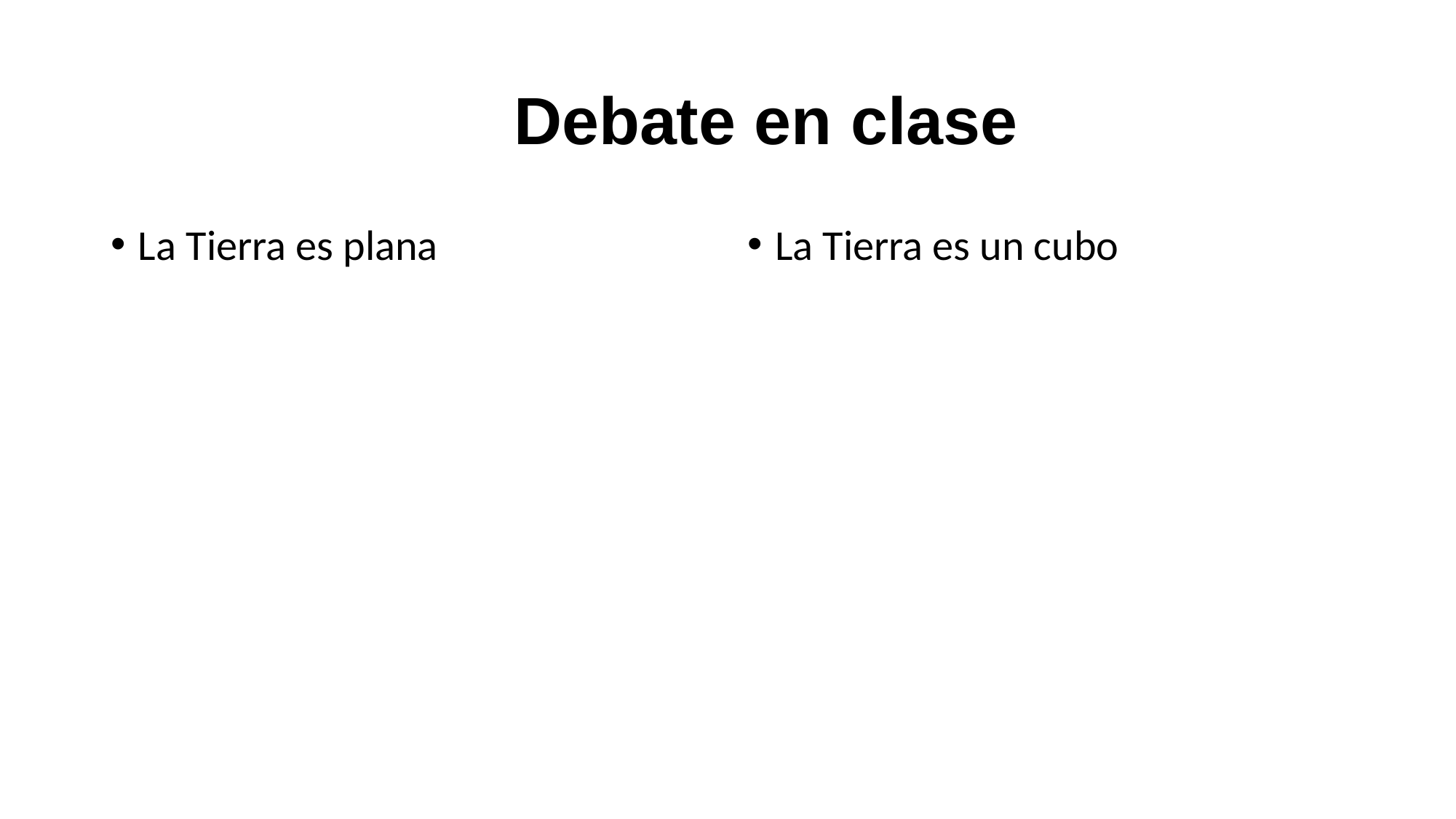

# Debate en clase
La Tierra es plana
La Tierra es un cubo